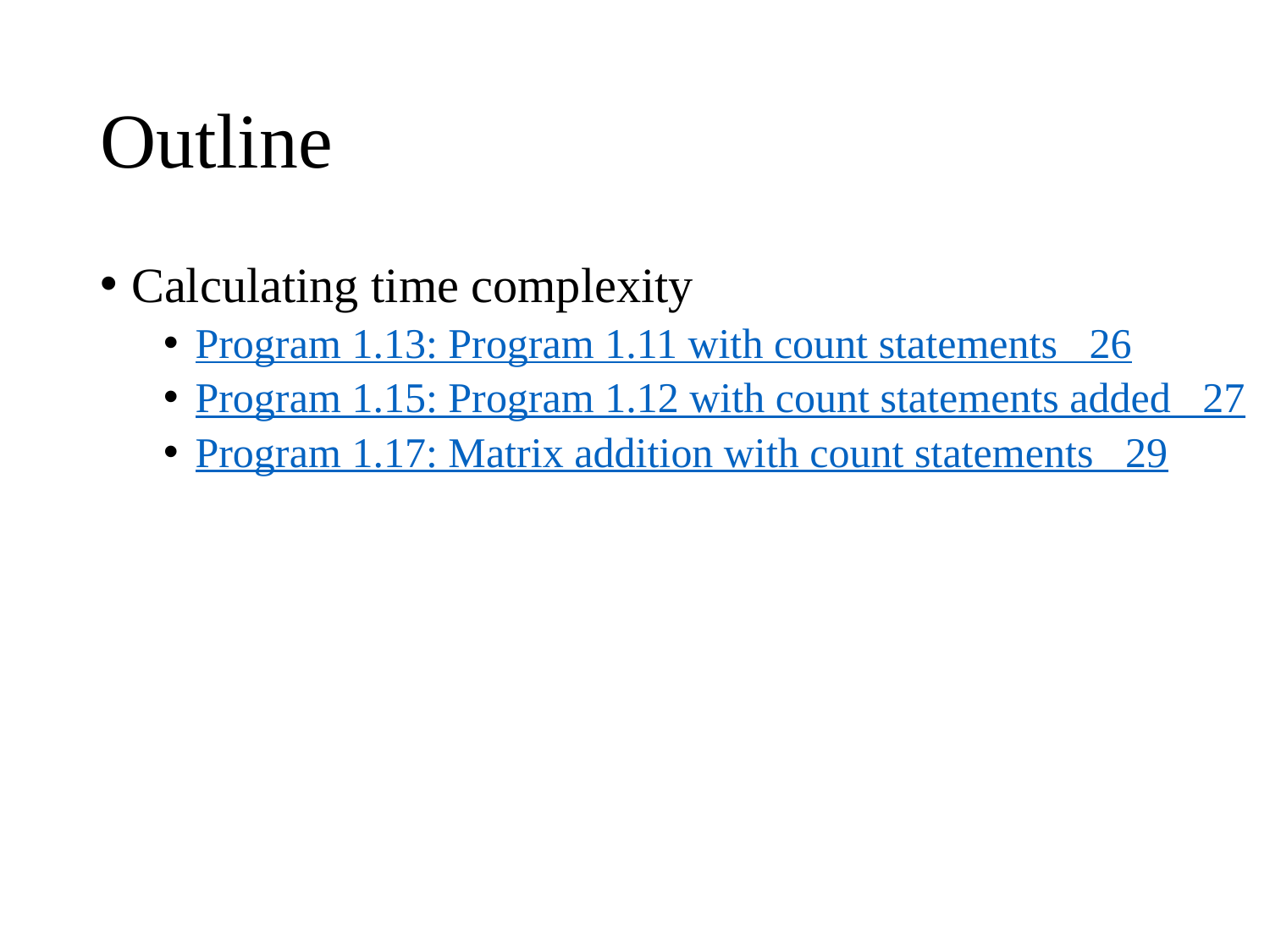

# Outline
Calculating time complexity
Program 1.13: Program 1.11 with count statements   26
Program 1.15: Program 1.12 with count statements added   27
Program 1.17: Matrix addition with count statements   29